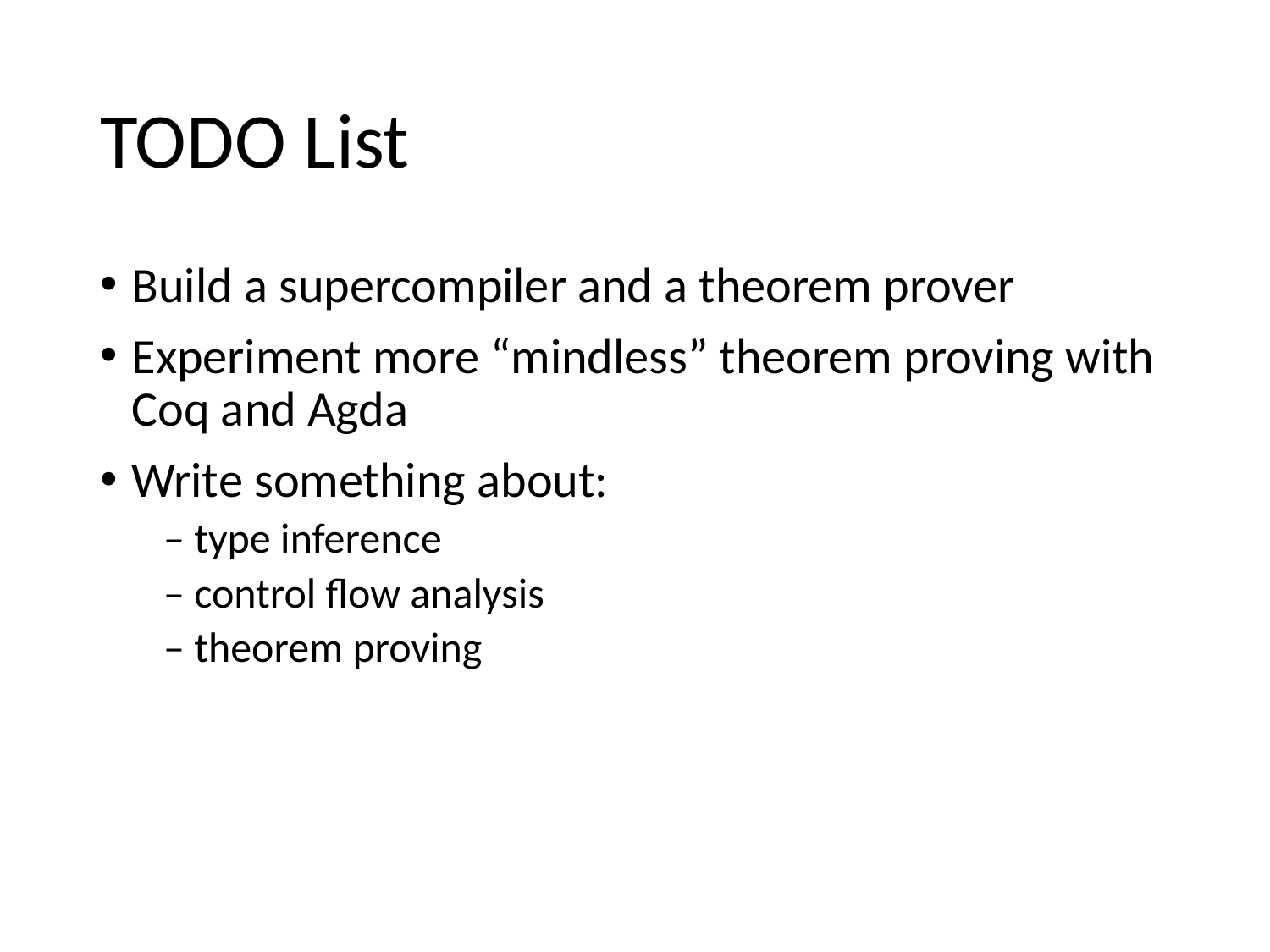

# TODO List
Build a supercompiler and a theorem prover
Experiment more “mindless” theorem proving with Coq and Agda
Write something about:
– type inference
– control flow analysis
– theorem proving